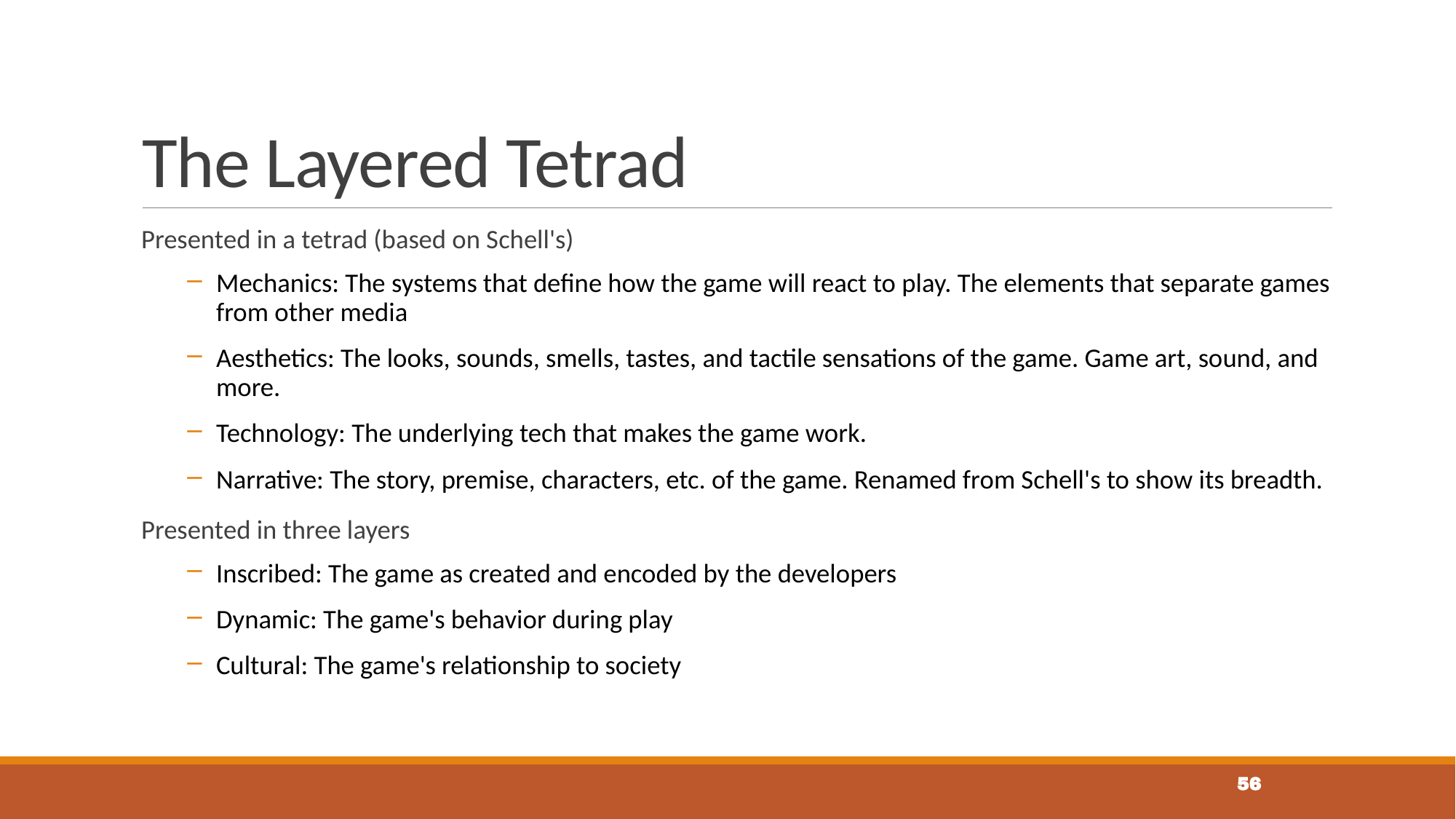

# The Layered Tetrad
Presented in a tetrad (based on Schell's)
Mechanics: The systems that define how the game will react to play. The elements that separate games from other media
Aesthetics: The looks, sounds, smells, tastes, and tactile sensations of the game. Game art, sound, and more.
Technology: The underlying tech that makes the game work.
Narrative: The story, premise, characters, etc. of the game. Renamed from Schell's to show its breadth.
Presented in three layers
Inscribed: The game as created and encoded by the developers
Dynamic: The game's behavior during play
Cultural: The game's relationship to society
56